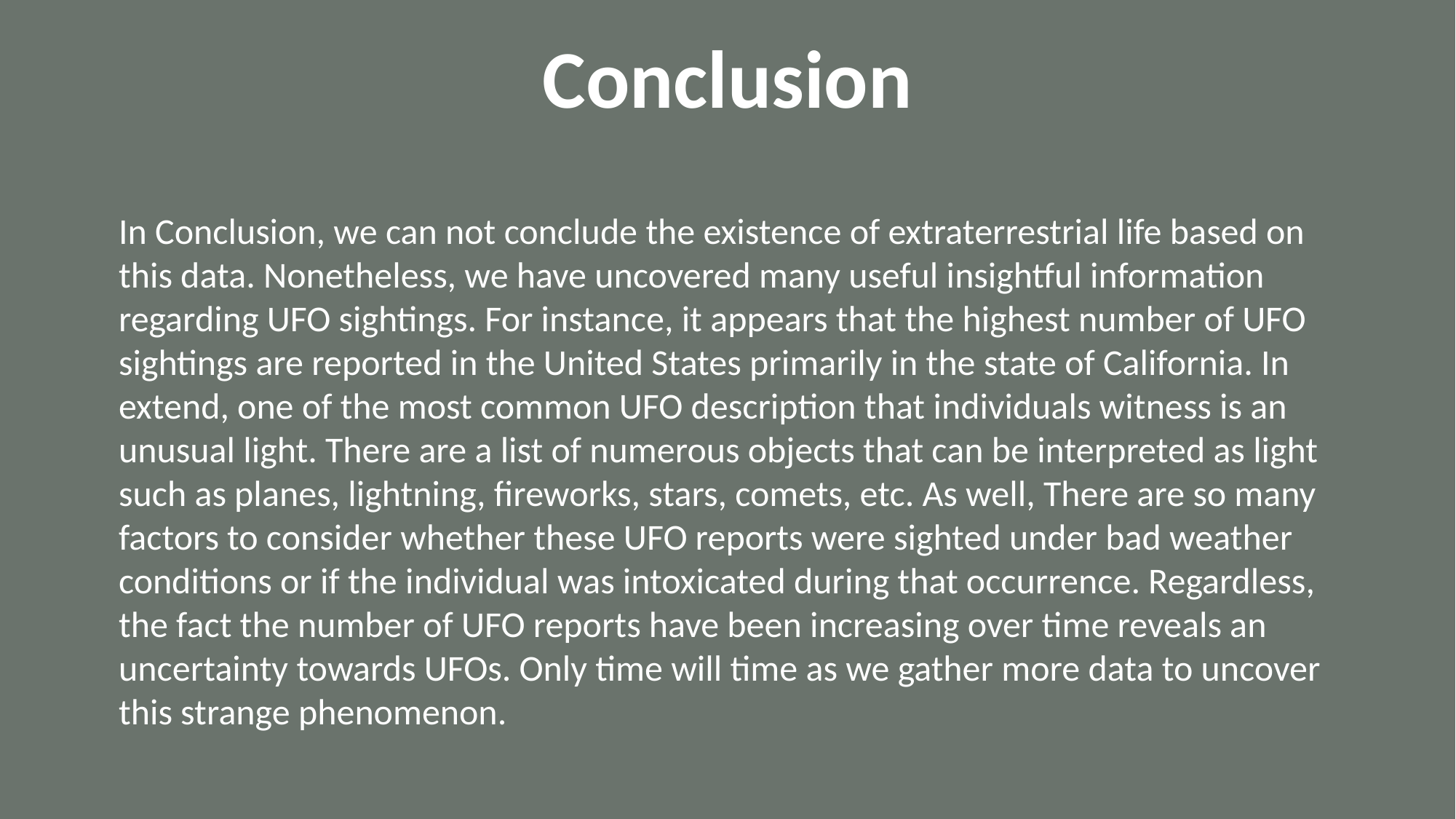

Conclusion
In Conclusion, we can not conclude the existence of extraterrestrial life based on this data. Nonetheless, we have uncovered many useful insightful information regarding UFO sightings. For instance, it appears that the highest number of UFO sightings are reported in the United States primarily in the state of California. In extend, one of the most common UFO description that individuals witness is an unusual light. There are a list of numerous objects that can be interpreted as light such as planes, lightning, fireworks, stars, comets, etc. As well, There are so many factors to consider whether these UFO reports were sighted under bad weather conditions or if the individual was intoxicated during that occurrence. Regardless, the fact the number of UFO reports have been increasing over time reveals an uncertainty towards UFOs. Only time will time as we gather more data to uncover this strange phenomenon.